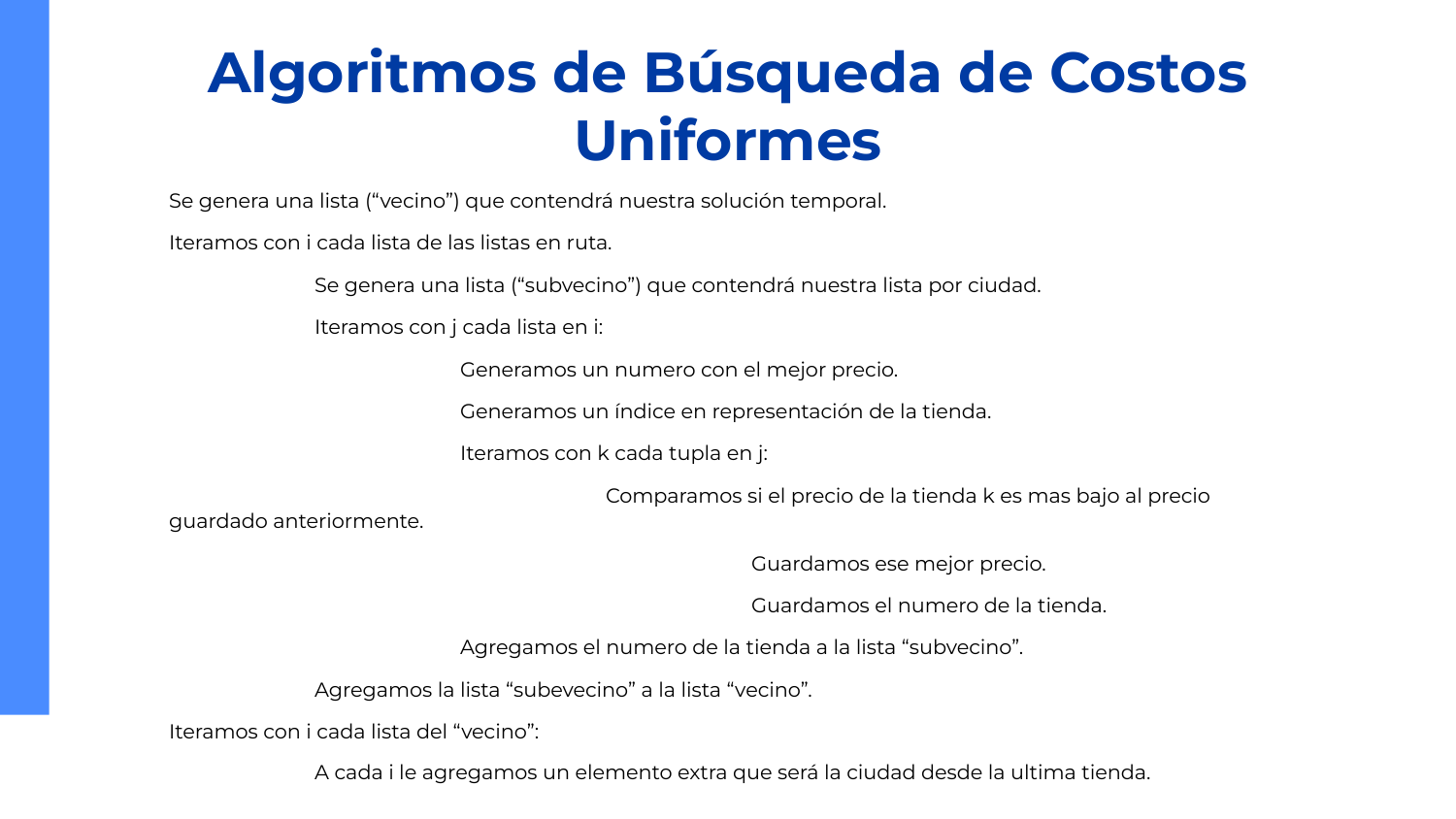

# Algoritmos de Búsqueda de Costos Uniformes
Se genera una lista (“vecino”) que contendrá nuestra solución temporal.
Iteramos con i cada lista de las listas en ruta.
	Se genera una lista (“subvecino”) que contendrá nuestra lista por ciudad.
	Iteramos con j cada lista en i:
		Generamos un numero con el mejor precio.
		Generamos un índice en representación de la tienda.
		Iteramos con k cada tupla en j:
			Comparamos si el precio de la tienda k es mas bajo al precio guardado anteriormente.
				Guardamos ese mejor precio.
				Guardamos el numero de la tienda.
		Agregamos el numero de la tienda a la lista “subvecino”.
	Agregamos la lista “subevecino” a la lista “vecino”.
Iteramos con i cada lista del “vecino”:
	A cada i le agregamos un elemento extra que será la ciudad desde la ultima tienda.